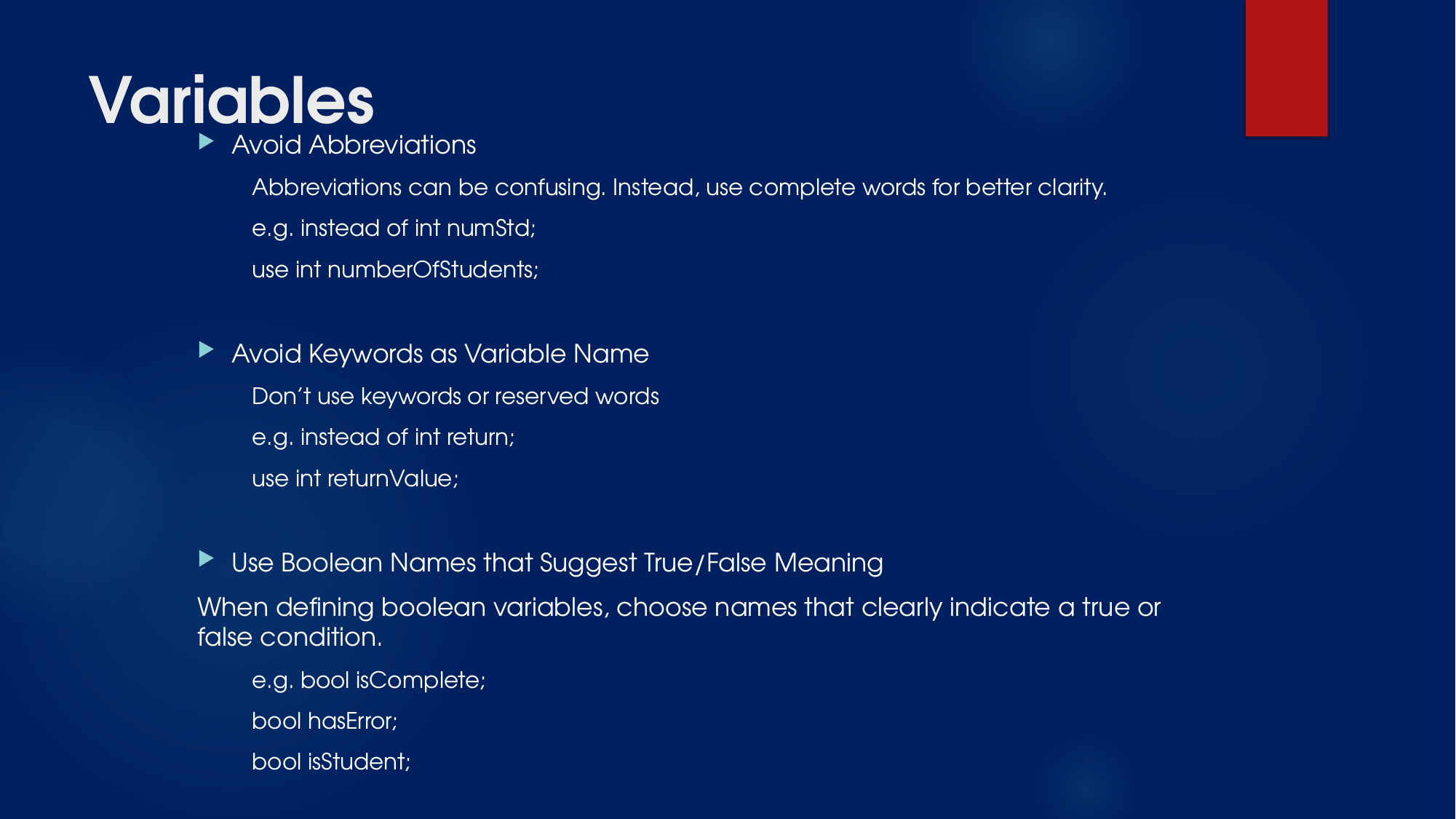

# Variables
Avoid Abbreviations
Abbreviations can be confusing. Instead, use complete words for better clarity.
e.g. instead of int numStd;
	use int numberOfStudents;

Avoid Keywords as Variable Name
Don’t use keywords or reserved words
e.g. instead of int return;
	use int returnValue;

Use Boolean Names that Suggest True/False Meaning
	When defining boolean variables, choose names that clearly indicate a true or false condition.
e.g. bool isComplete;
	bool hasError;
	bool isStudent;